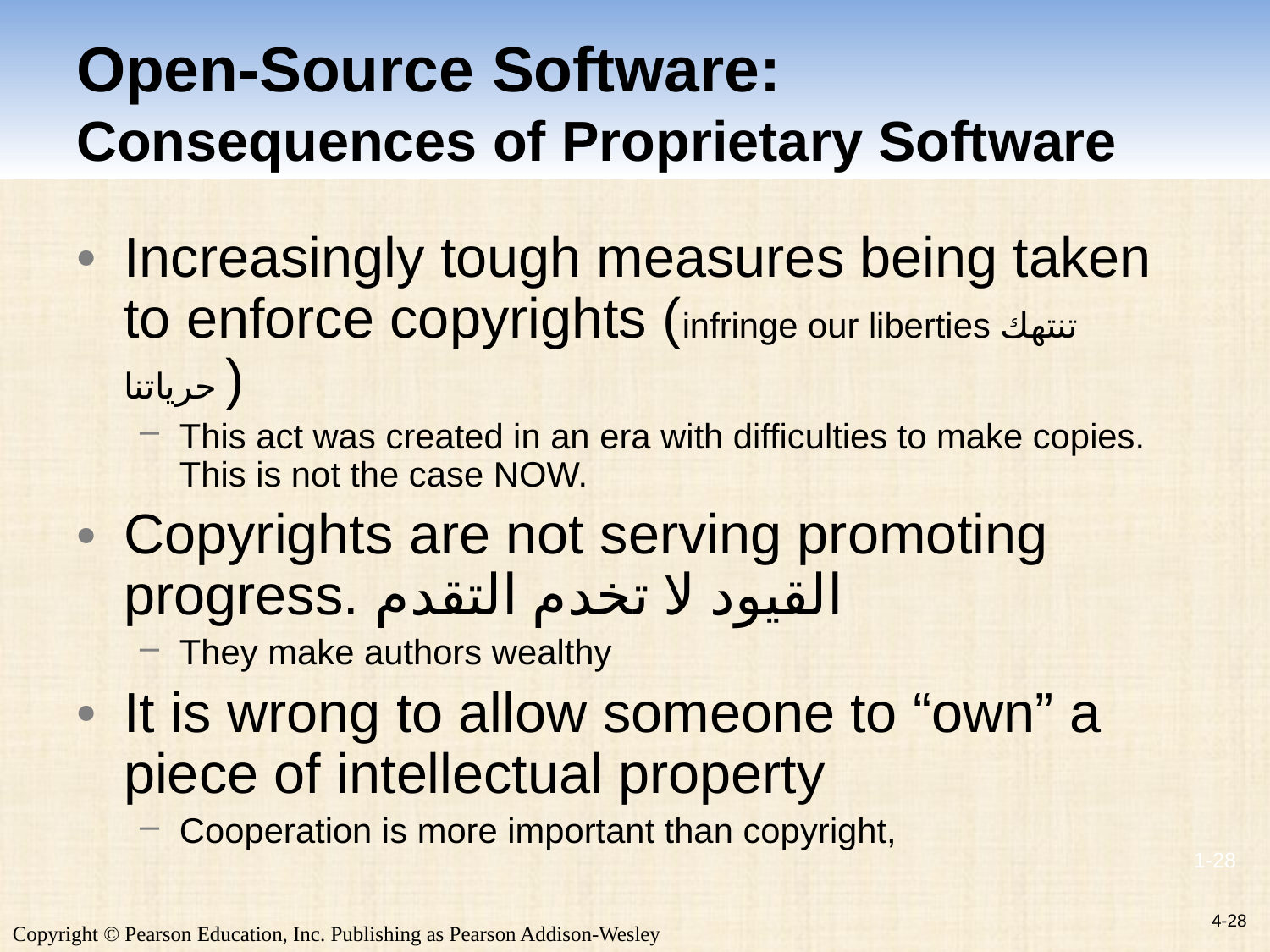

# Open-Source Software: Consequences of Proprietary Software
Increasingly tough measures being taken to enforce copyrights (infringe our liberties تنتهك حرياتنا )
This act was created in an era with difficulties to make copies. This is not the case NOW.
Copyrights are not serving promoting progress. القيود لا تخدم التقدم
They make authors wealthy
It is wrong to allow someone to “own” a piece of intellectual property
Cooperation is more important than copyright,
4-28